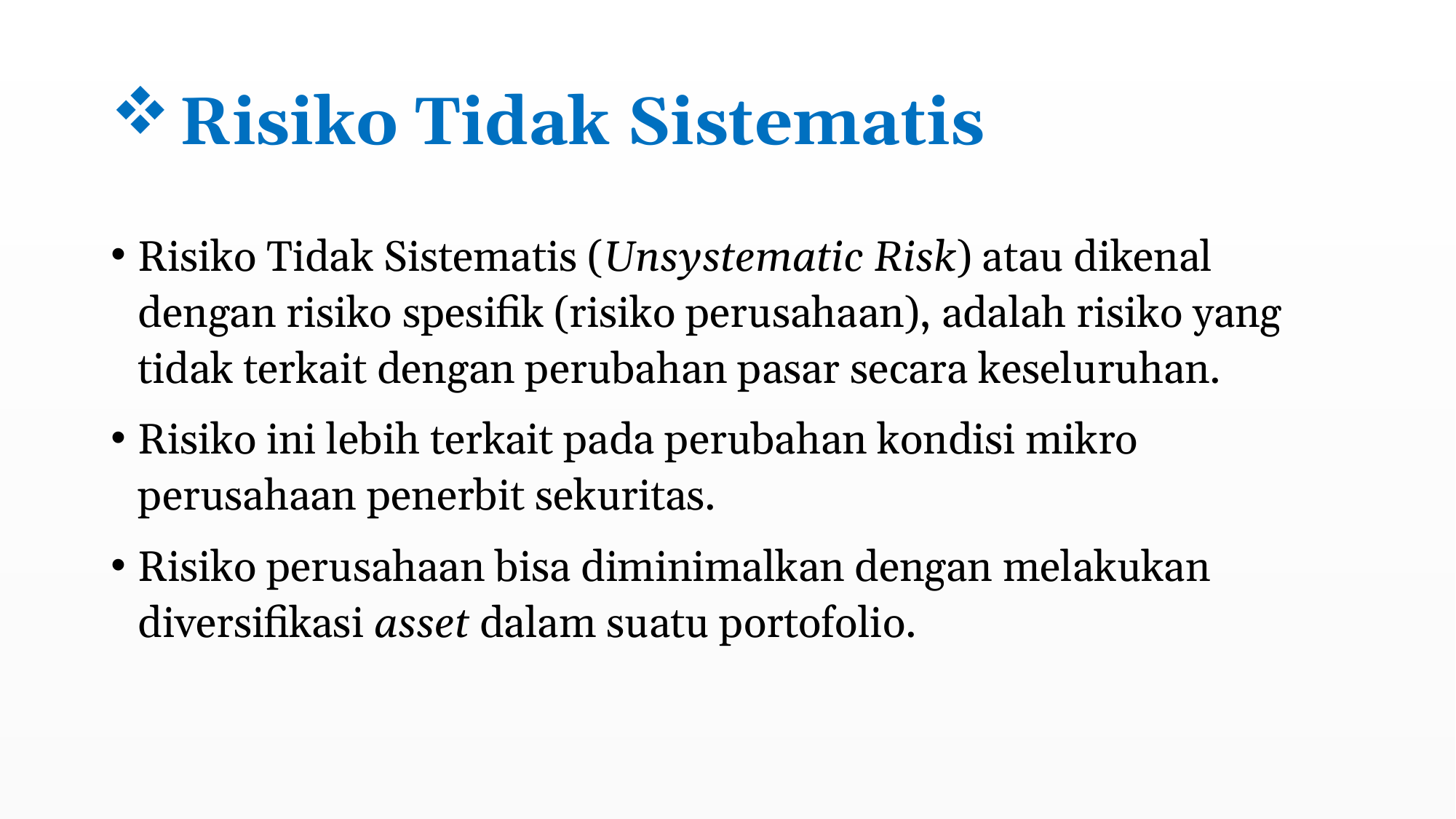

# Risiko Tidak Sistematis
Risiko Tidak Sistematis (Unsystematic Risk) atau dikenal dengan risiko spesifik (risiko perusahaan), adalah risiko yang tidak terkait dengan perubahan pasar secara keseluruhan.
Risiko ini lebih terkait pada perubahan kondisi mikro perusahaan penerbit sekuritas.
Risiko perusahaan bisa diminimalkan dengan melakukan diversifikasi asset dalam suatu portofolio.